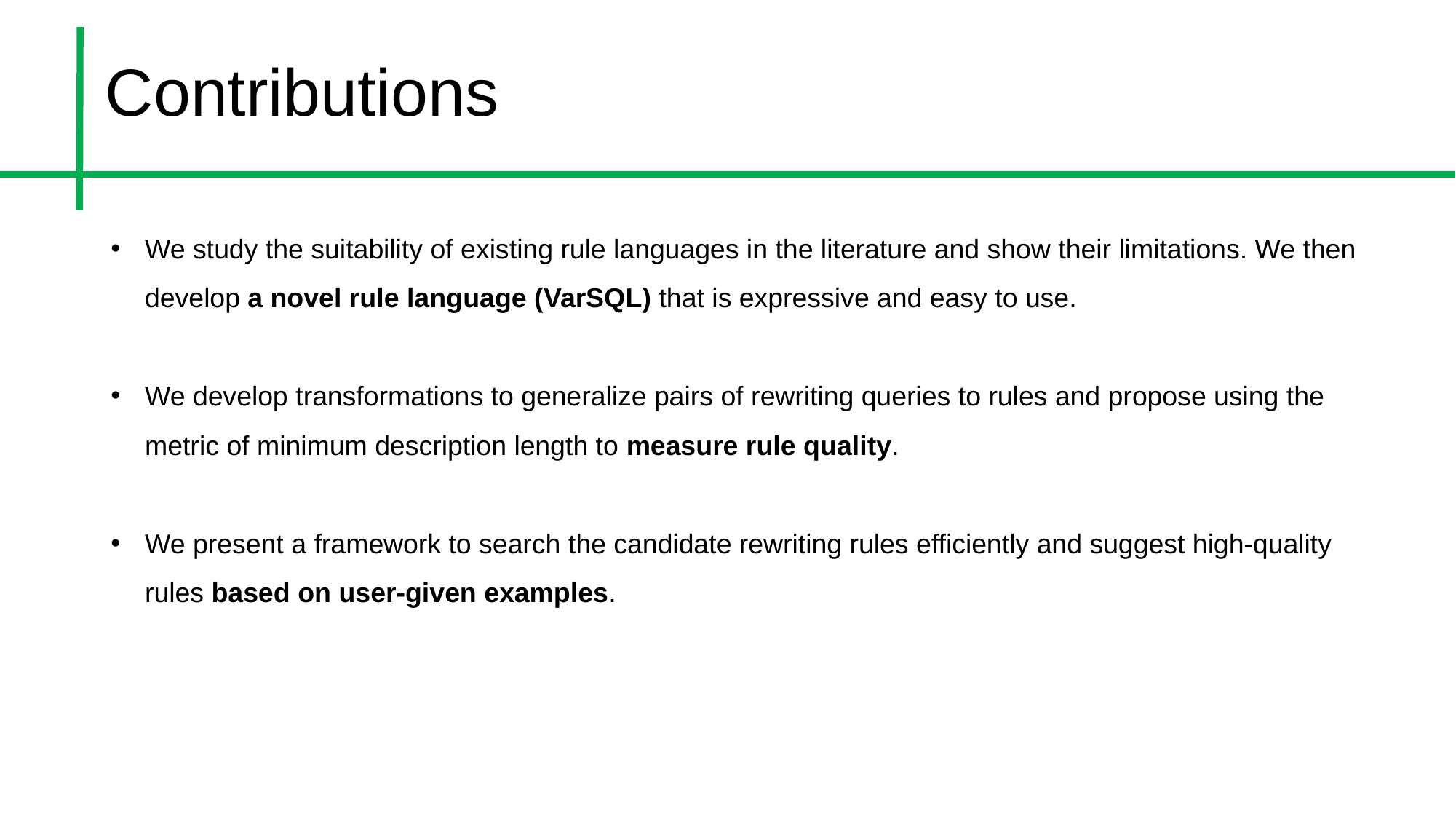

# Contributions
We study the suitability of existing rule languages in the literature and show their limitations. We then develop a novel rule language (VarSQL) that is expressive and easy to use.

We develop transformations to generalize pairs of rewriting queries to rules and propose using the metric of minimum description length to measure rule quality.

We present a framework to search the candidate rewriting rules efficiently and suggest high-quality rules based on user-given examples.